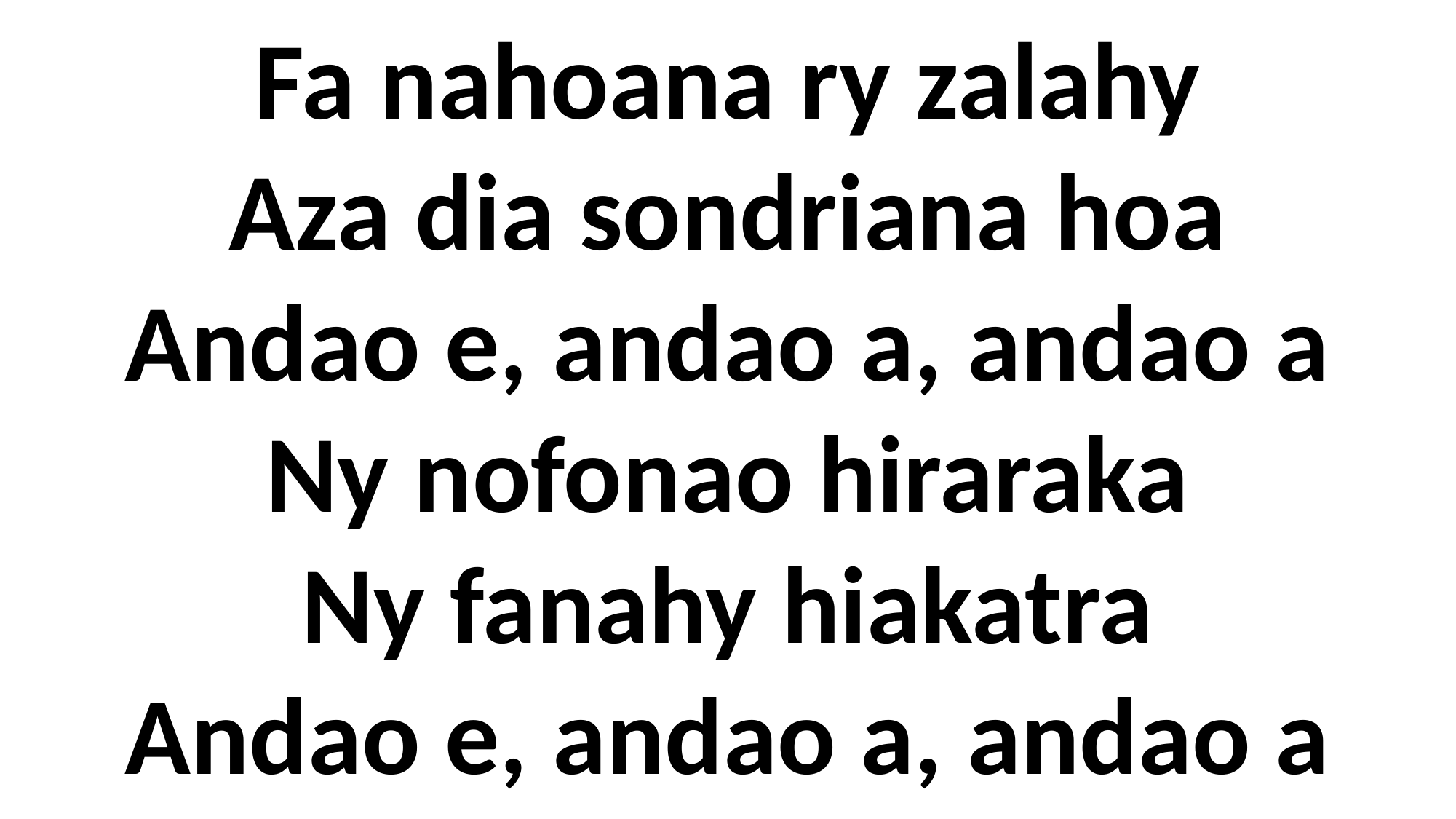

Fa nahoana ry zalahy
Aza dia sondriana hoa
Andao e, andao a, andao a
Ny nofonao hiraraka
Ny fanahy hiakatra
Andao e, andao a, andao a